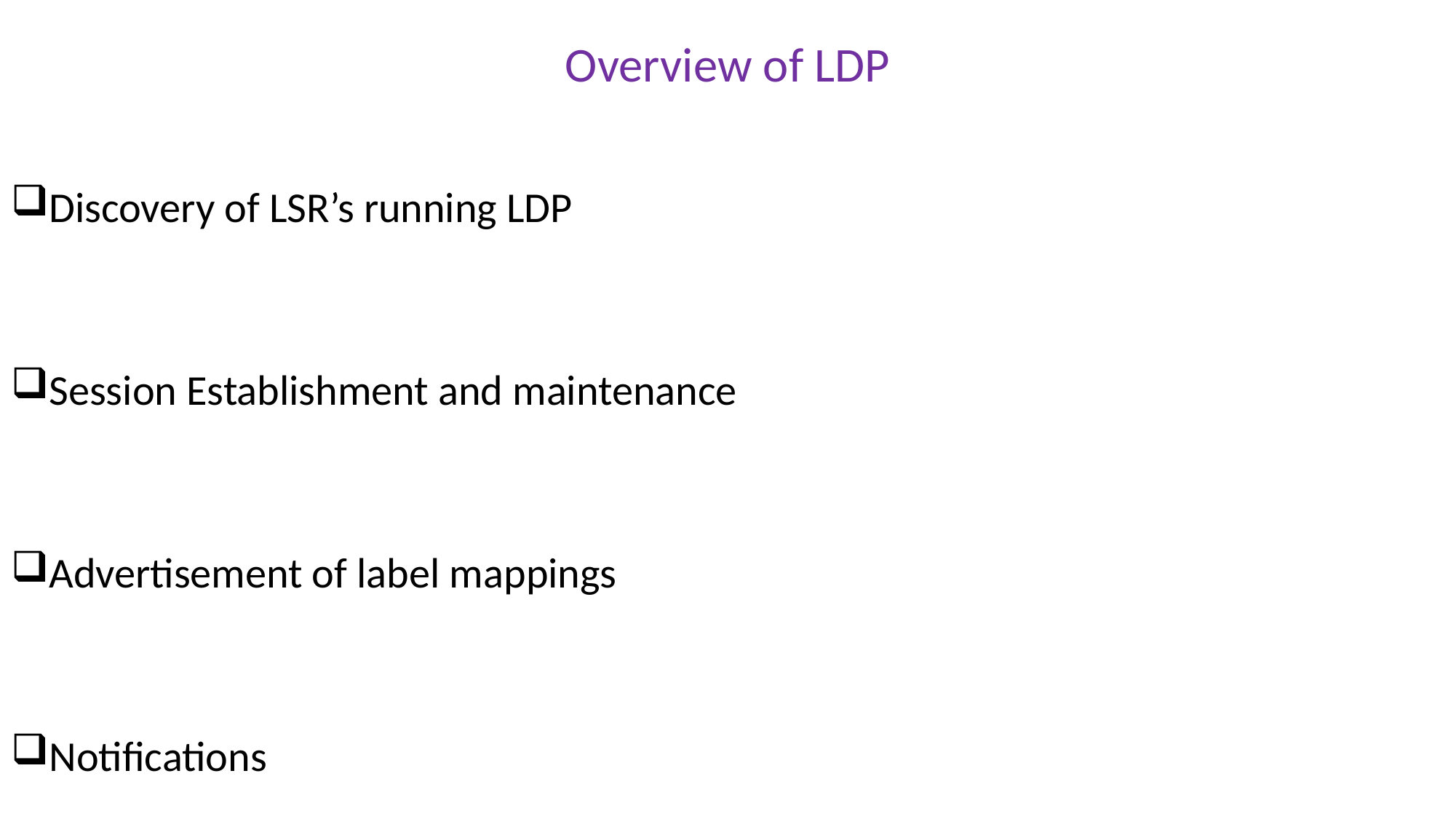

# Overview of LDP

Discovery of LSR’s running LDP

Session Establishment and maintenance

Advertisement of label mappings

Notifications